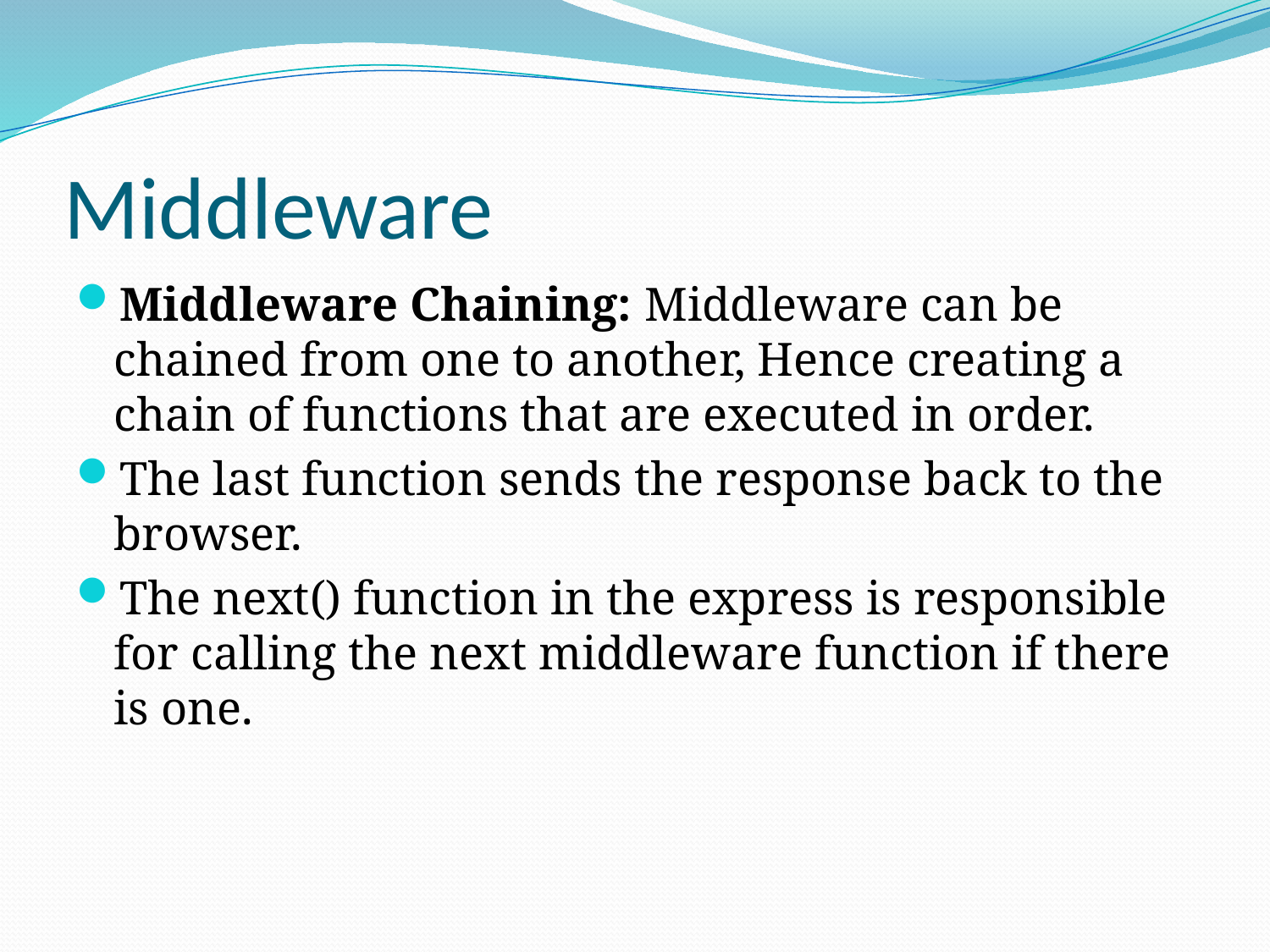

# Middleware
Middleware Chaining: Middleware can be chained from one to another, Hence creating a chain of functions that are executed in order.
The last function sends the response back to the browser.
The next() function in the express is responsible for calling the next middleware function if there is one.